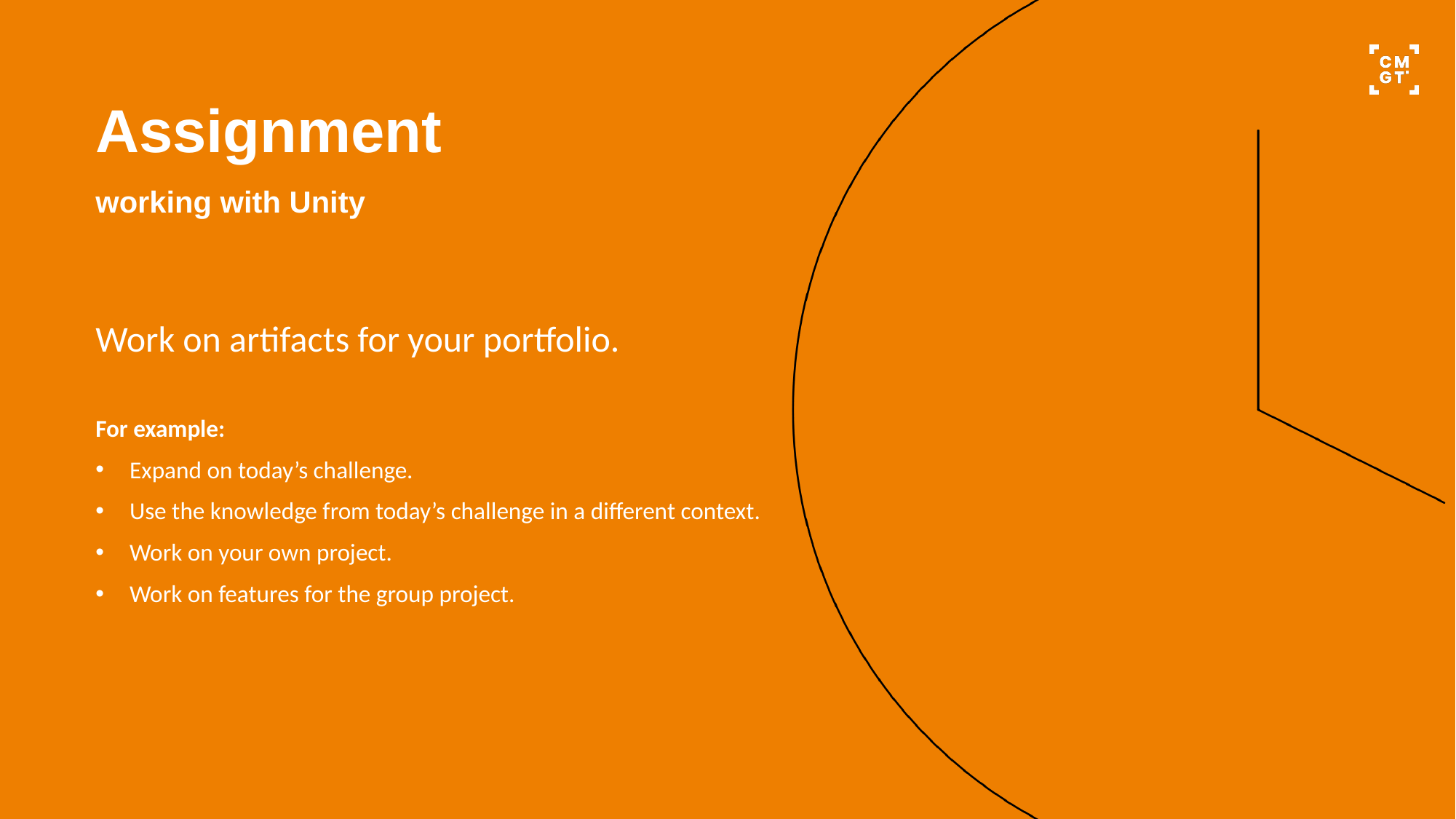

# Assignment working with Unity
Work on artifacts for your portfolio.

For example:
Expand on today’s challenge.
Use the knowledge from today’s challenge in a different context.
Work on your own project.
Work on features for the group project.